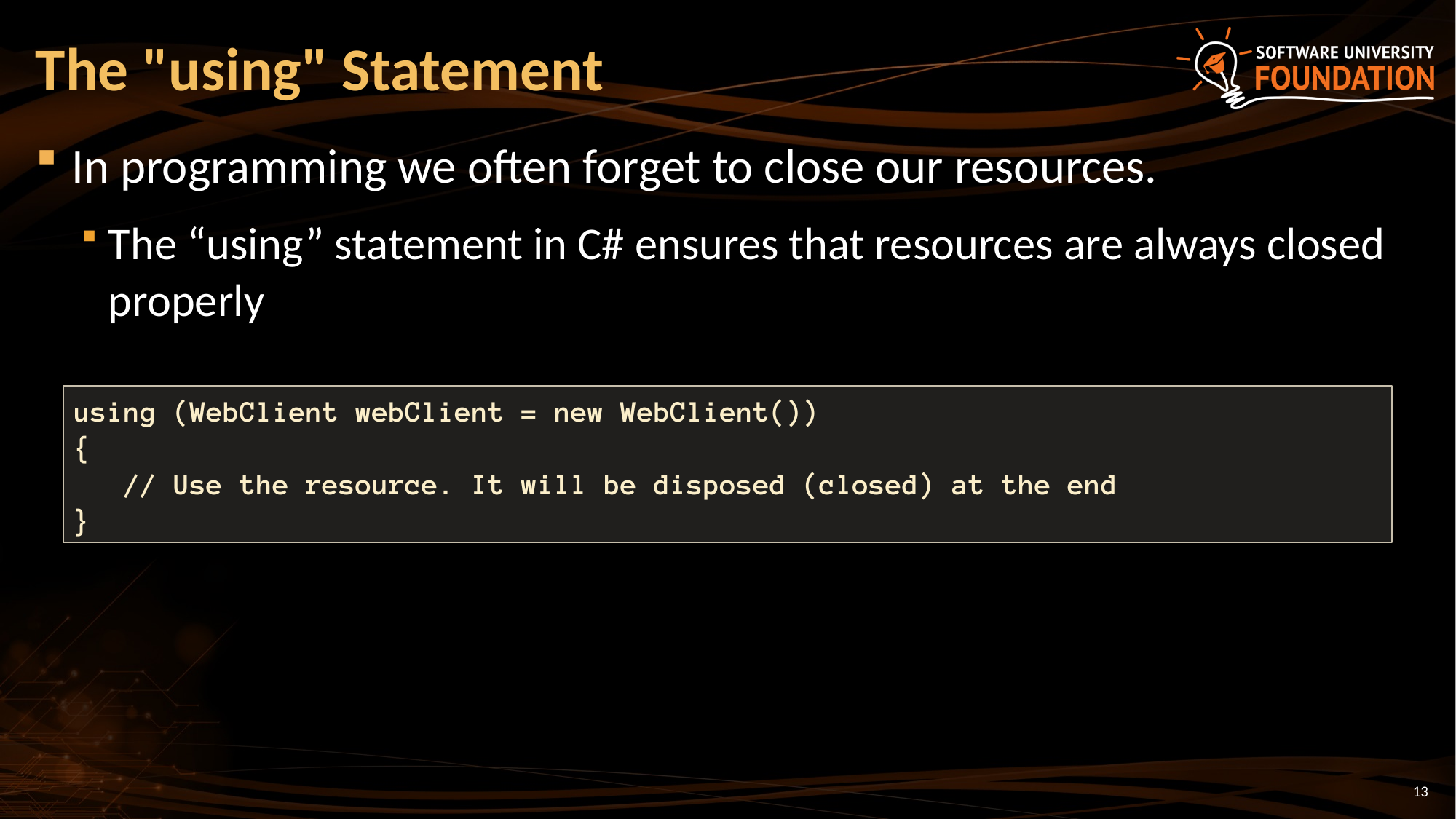

# The "using" Statement
In programming we often forget to close our resources.
The “using” statement in C# ensures that resources are always closed properly
using (WebClient webClient = new WebClient())
{
   // Use the resource. It will be disposed (closed) at the end
}
13